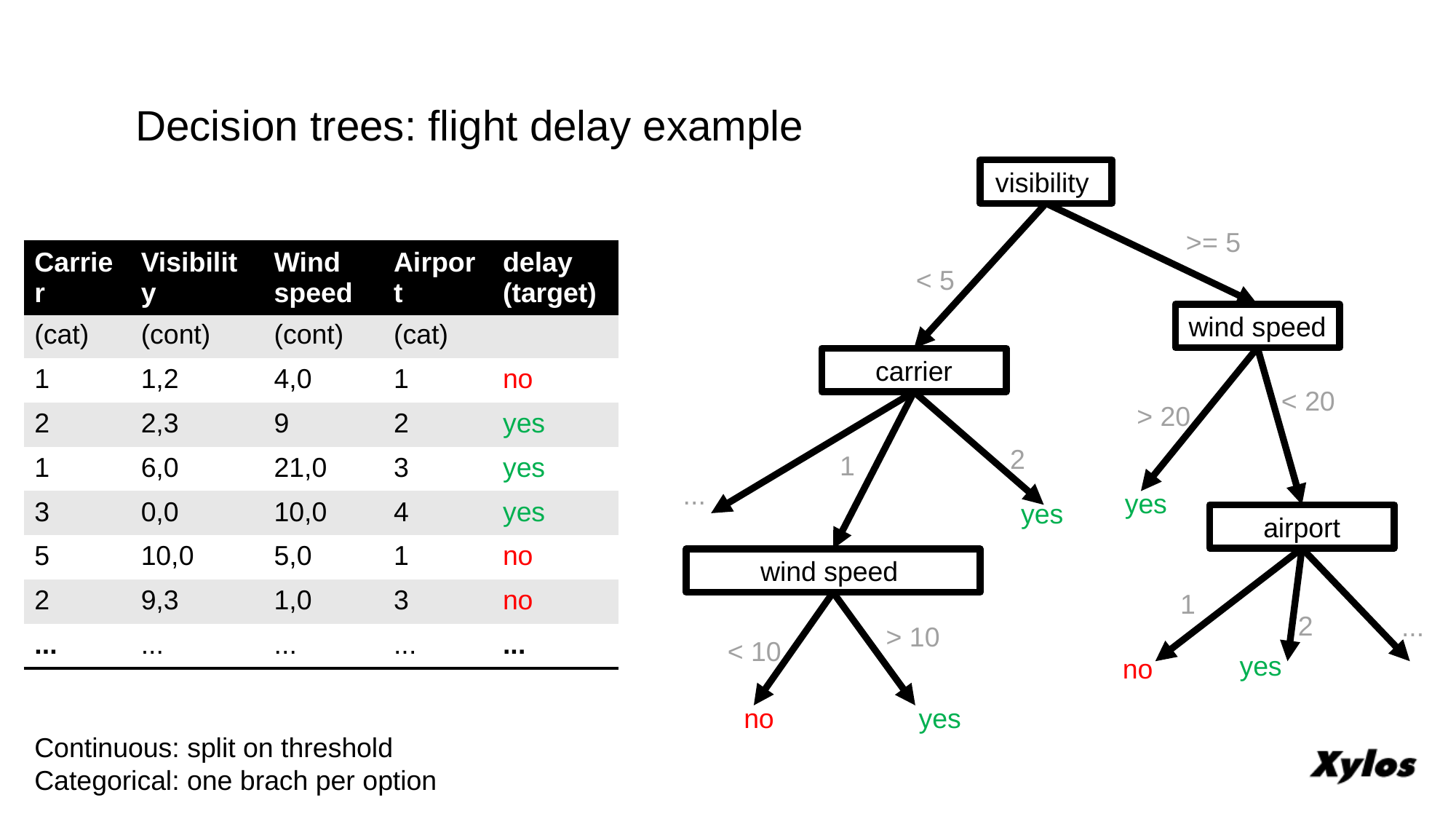

# Decision trees: flight delay example
visibility
>= 5
| Carrier | Visibility | Wind speed | Airport | delay (target) |
| --- | --- | --- | --- | --- |
| (cat) | (cont) | (cont) | (cat) |  |
| 1 | 1,2 | 4,0 | 1 | no |
| 2 | 2,3 | 9 | 2 | yes |
| 1 | 6,0 | 21,0 | 3 | yes |
| 3 | 0,0 | 10,0 | 4 | yes |
| 5 | 10,0 | 5,0 | 1 | no |
| 2 | 9,3 | 1,0 | 3 | no |
| ... | ... | ... | ... | ... |
< 5
wind speed
carrier
< 20
> 20
2
1
...
yes
yes
airport
wind speed
1
2
...
> 10
< 10
yes
no
no
yes
Continuous: split on threshold
Categorical: one brach per option